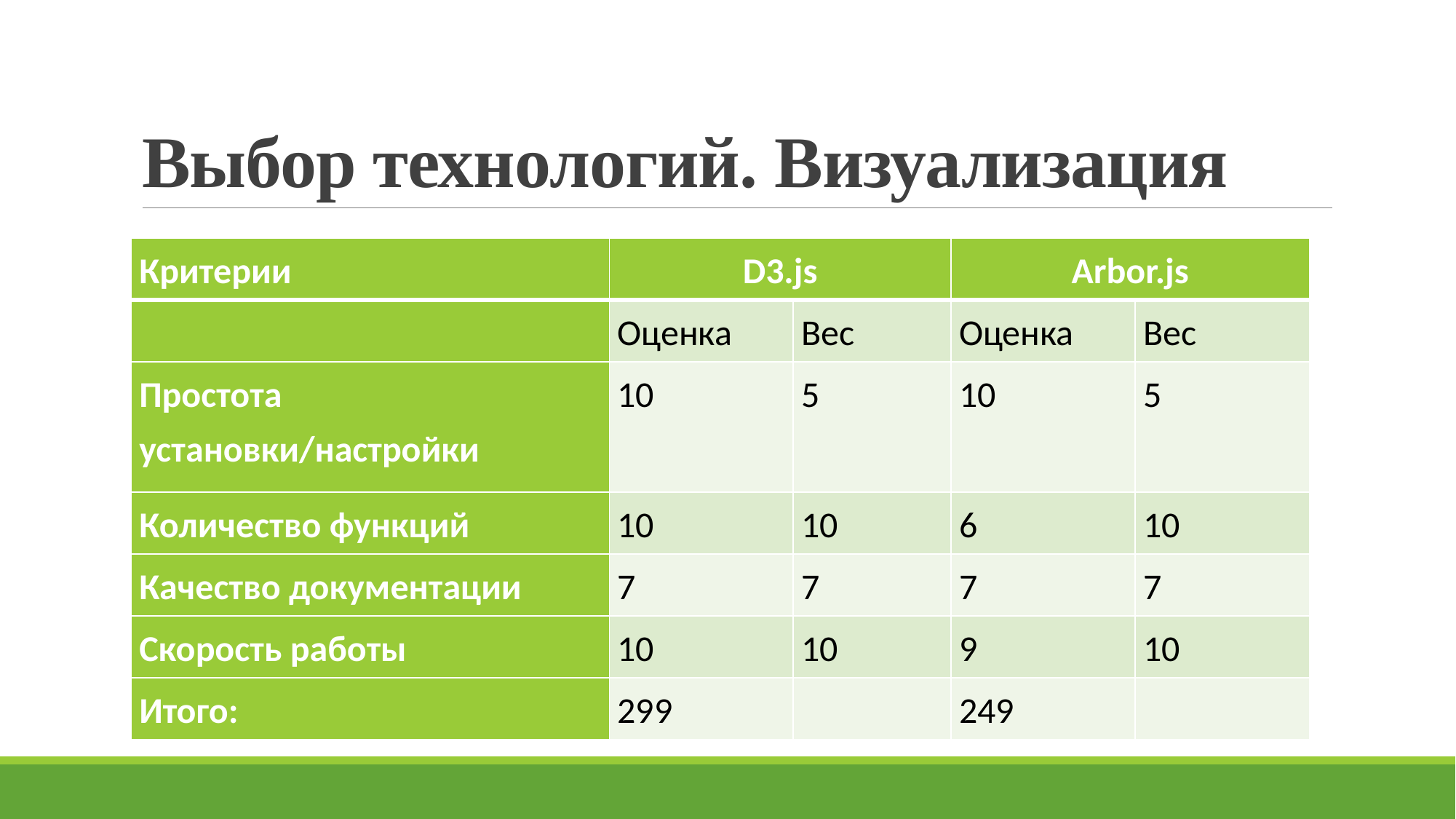

# Выбор технологий. Визуализация
| Критерии | D3.js |  | Arbor.js |  |
| --- | --- | --- | --- | --- |
|  | Оценка | Вес | Оценка | Вес |
| Простота установки/настройки | 10 | 5 | 10 | 5 |
| Количество функций | 10 | 10 | 6 | 10 |
| Качество документации | 7 | 7 | 7 | 7 |
| Скорость работы | 10 | 10 | 9 | 10 |
| Итого: | 299 |  | 249 |  |